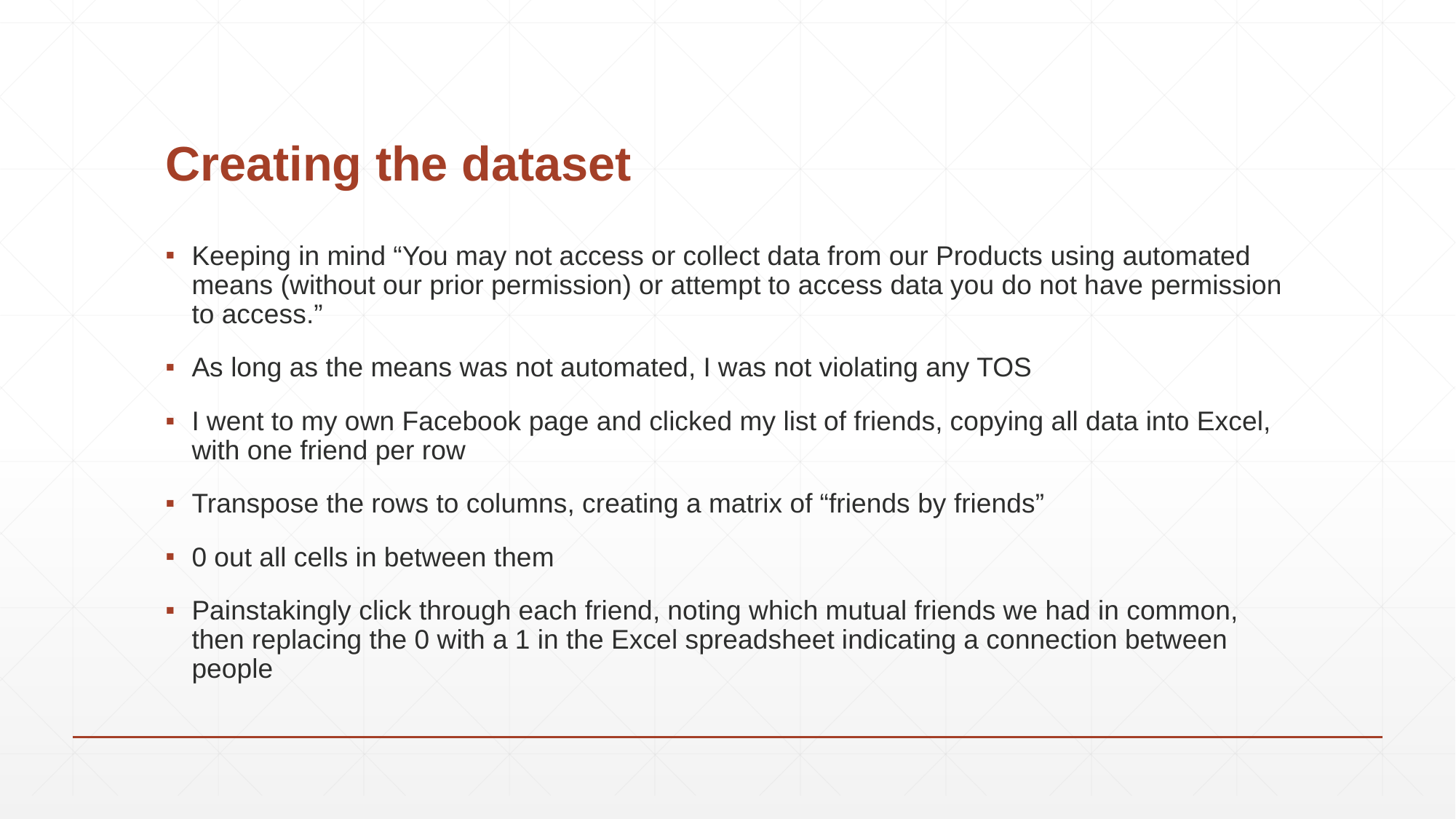

# Creating the dataset
Keeping in mind “You may not access or collect data from our Products using automated means (without our prior permission) or attempt to access data you do not have permission to access.”
As long as the means was not automated, I was not violating any TOS
I went to my own Facebook page and clicked my list of friends, copying all data into Excel, with one friend per row
Transpose the rows to columns, creating a matrix of “friends by friends”
0 out all cells in between them
Painstakingly click through each friend, noting which mutual friends we had in common, then replacing the 0 with a 1 in the Excel spreadsheet indicating a connection between people